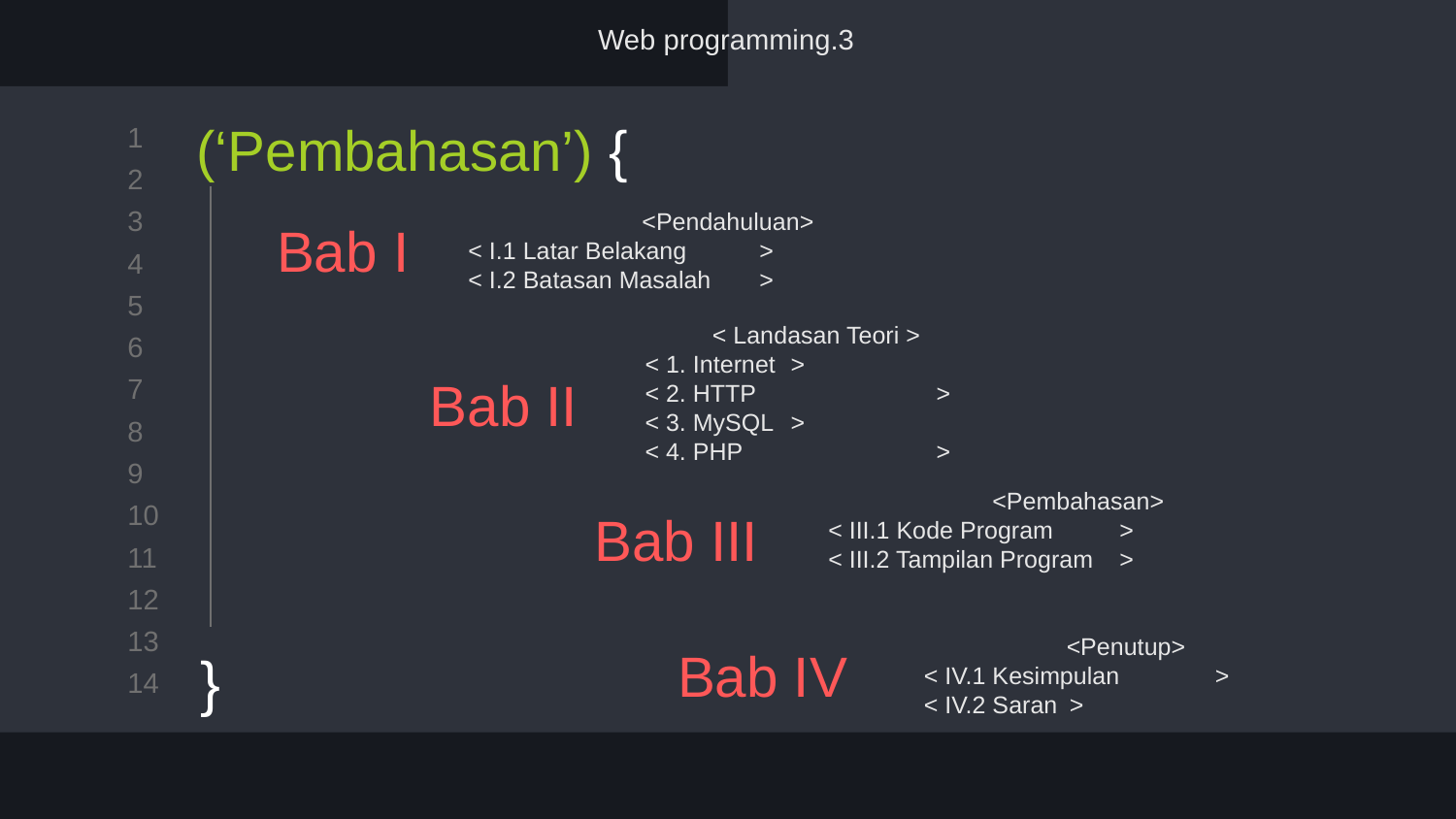

Web programming.3
(‘Pembahasan’) {
}
<Pendahuluan>
< I.1 Latar Belakang	>
< I.2 Batasan Masalah	>
# Bab I
< Landasan Teori >
< 1. Internet	>
< 2. HTTP		>
< 3. MySQL	>
< 4. PHP		>
Bab II
<Pembahasan>
< III.1 Kode Program	>
< III.2 Tampilan Program	>
Bab III
<Penutup>
< IV.1 Kesimpulan	>
< IV.2 Saran	>
Bab IV